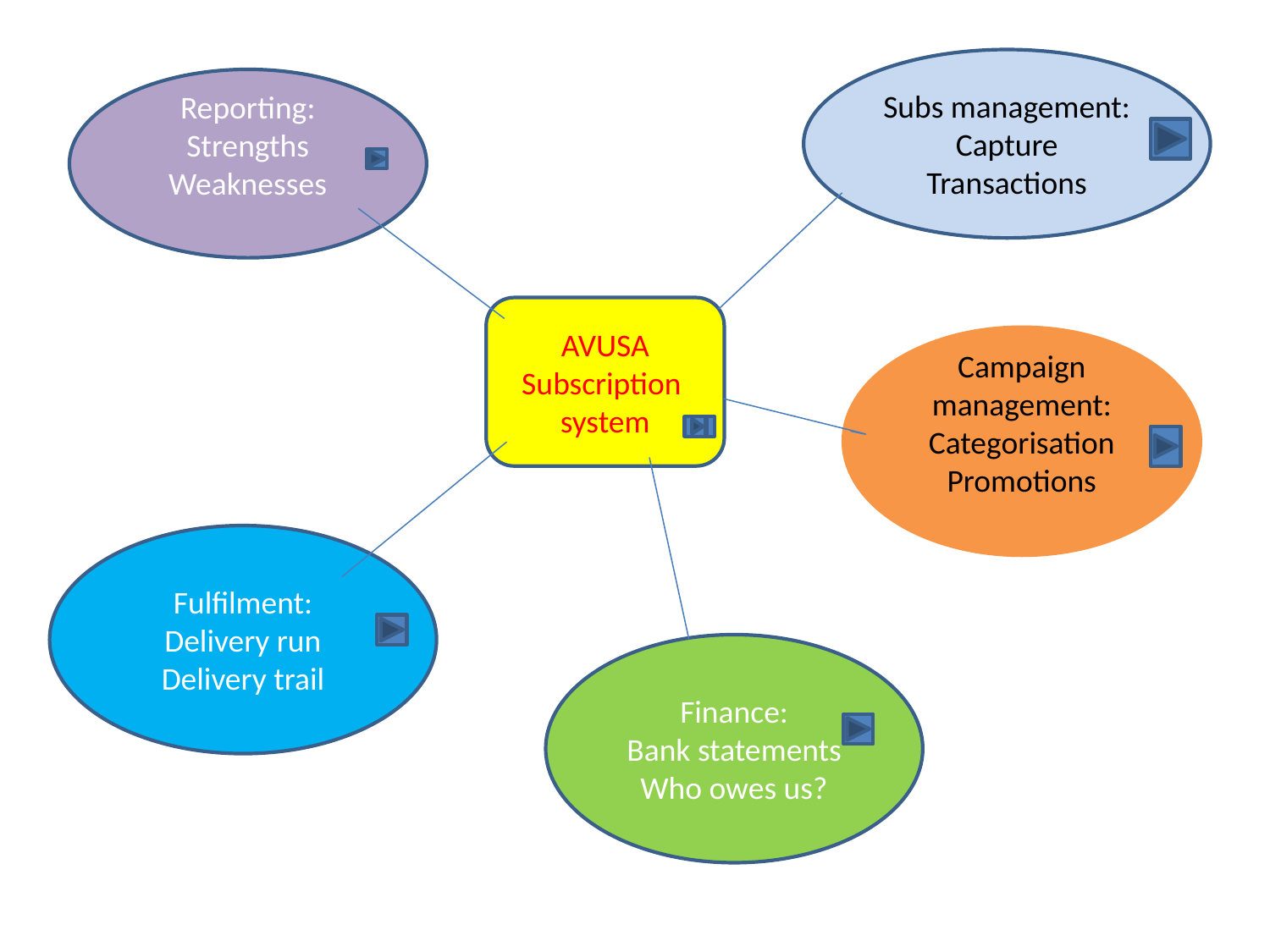

Subs management:
Capture
Transactions
Reporting:
Strengths
Weaknesses

AVUSA Subscription  system
Campaign
management:
Categorisation
Promotions

Fulfilment:
Delivery run
Delivery trail

Finance:
Bank statements
Who owes us?